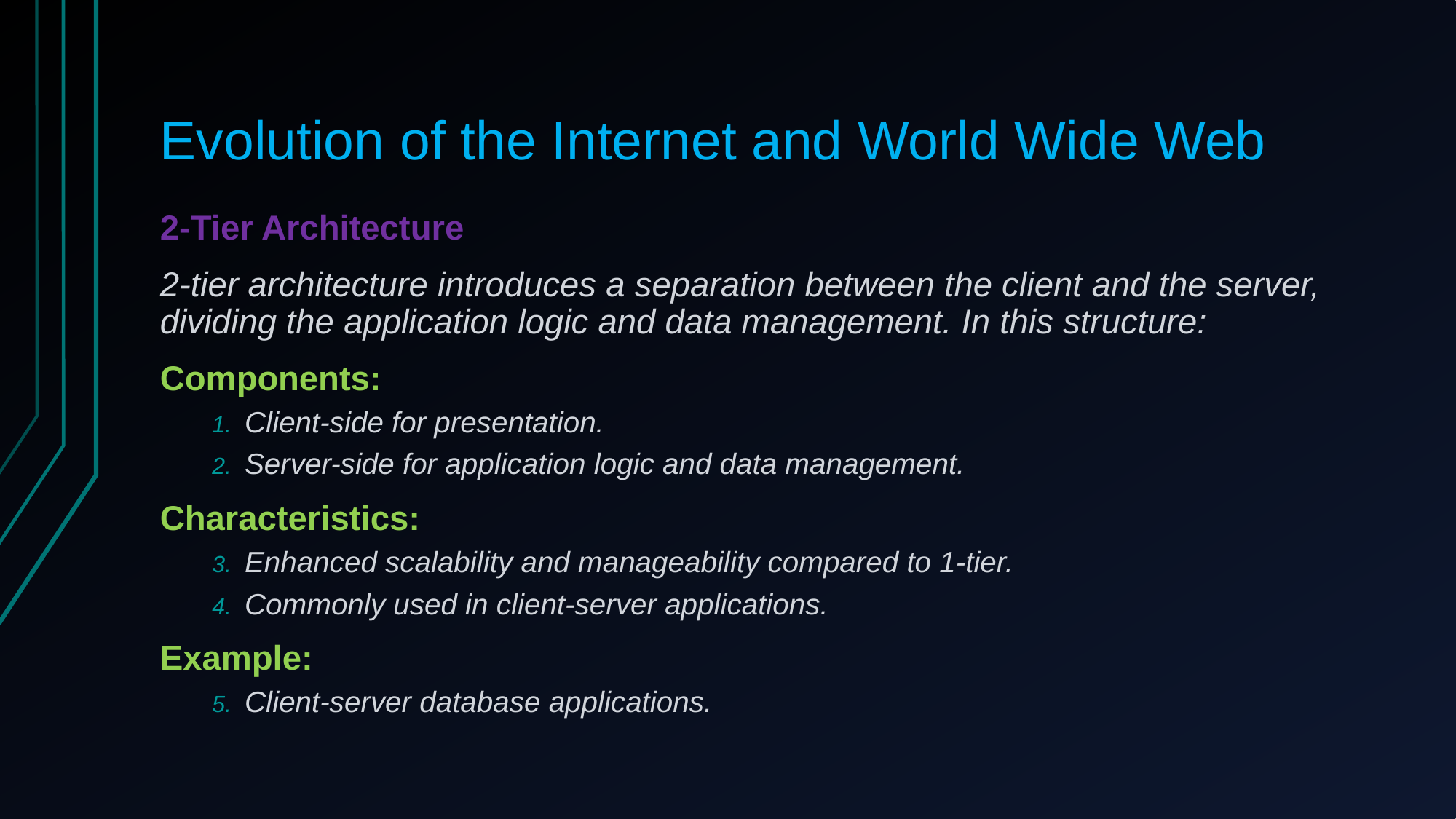

# Evolution of the Internet and World Wide Web
2-Tier Architecture
2-tier architecture introduces a separation between the client and the server, dividing the application logic and data management. In this structure:
Components:
Client-side for presentation.
Server-side for application logic and data management.
Characteristics:
Enhanced scalability and manageability compared to 1-tier.
Commonly used in client-server applications.
Example:
Client-server database applications.